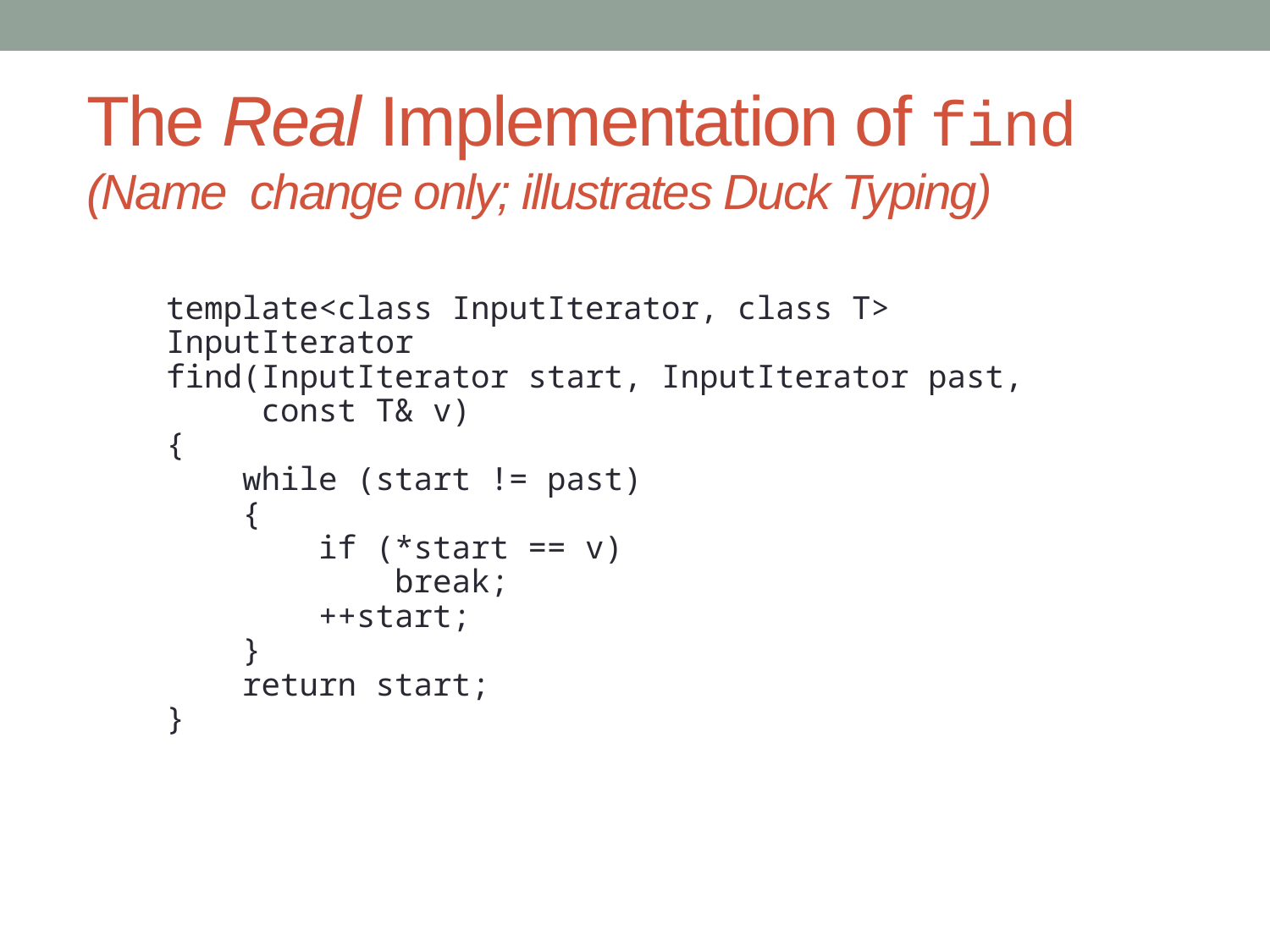

# The Real Implementation of find (Name  change only; illustrates Duck Typing)
template<class InputIterator, class T>
InputIterator
find(InputIterator start, InputIterator past,
     const T& v)
{
    while (start != past)
    {
        if (*start == v)
            break;
        ++start;
    }
    return start;
}